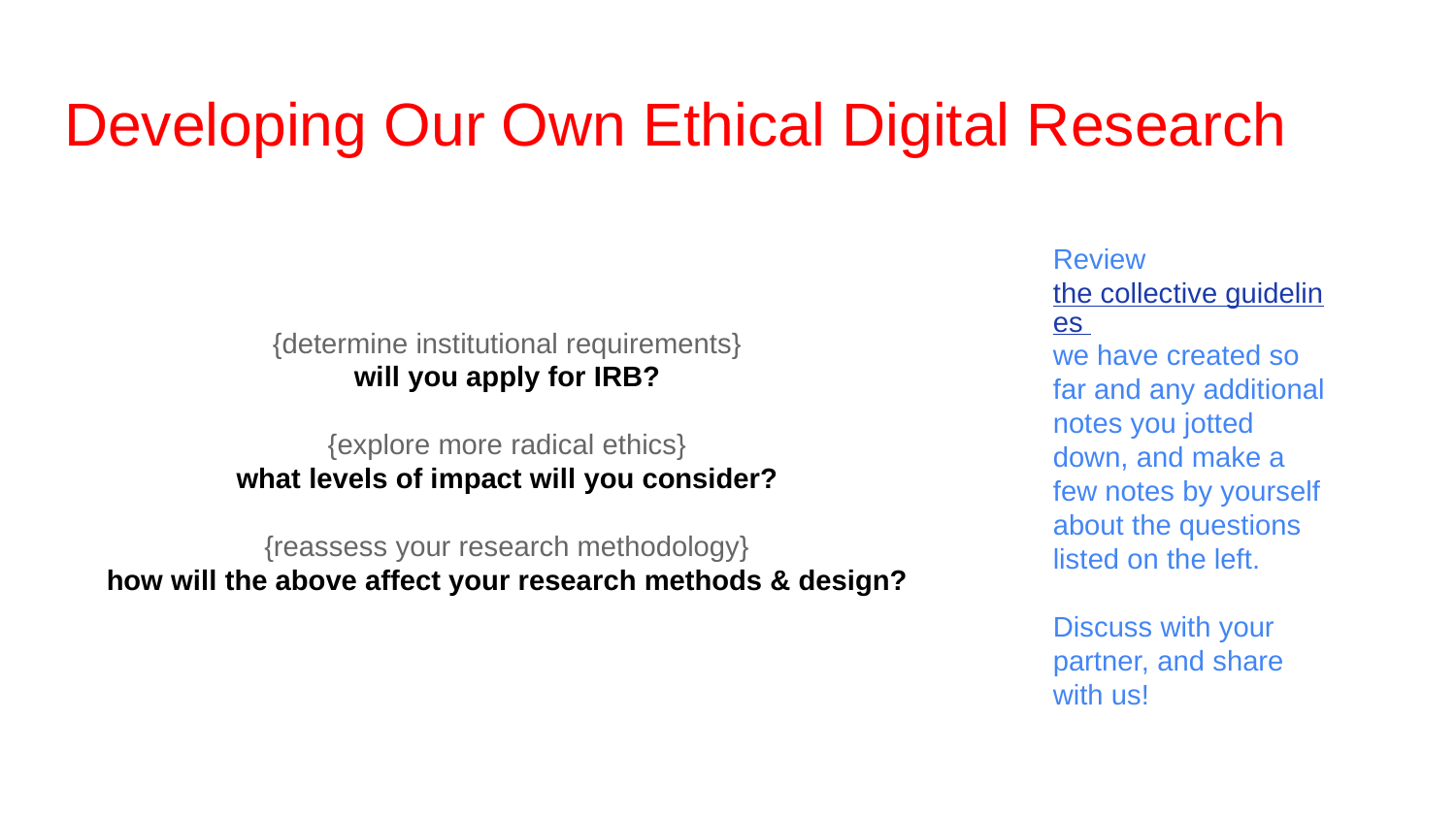

# Developing Our Own Ethical Digital Research
Review the collective guidelines we have created so far and any additional notes you jotted down, and make a few notes by yourself about the questions listed on the left.

Discuss with your partner, and share with us!

{determine institutional requirements}
 will you apply for IRB?

{explore more radical ethics}
what levels of impact will you consider?

{reassess your research methodology}
how will the above affect your research methods & design?